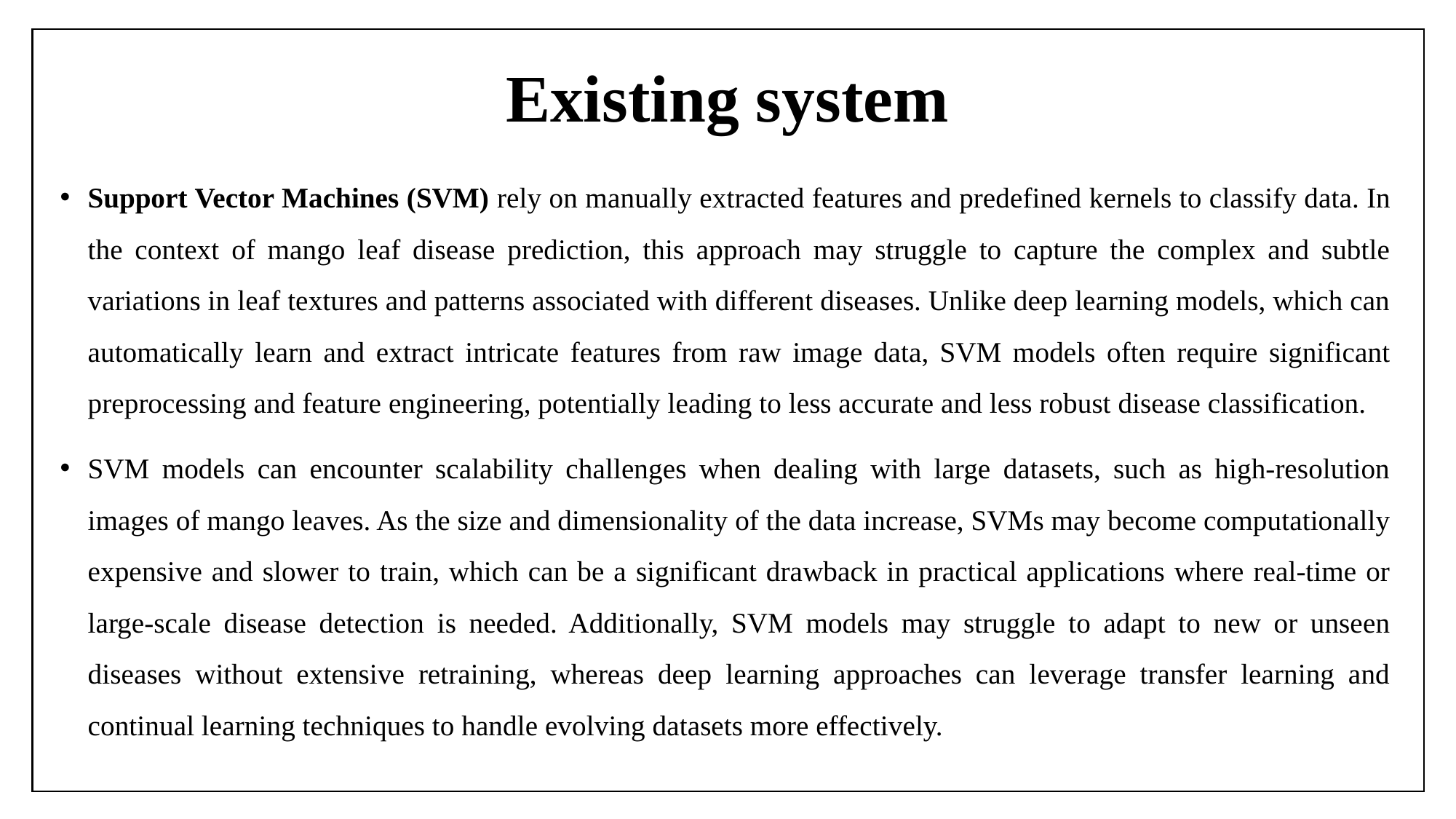

# Existing system

Support Vector Machines (SVM) rely on manually extracted features and predefined kernels to classify data. In the context of mango leaf disease prediction, this approach may struggle to capture the complex and subtle variations in leaf textures and patterns associated with different diseases. Unlike deep learning models, which can automatically learn and extract intricate features from raw image data, SVM models often require significant preprocessing and feature engineering, potentially leading to less accurate and less robust disease classification.
SVM models can encounter scalability challenges when dealing with large datasets, such as high-resolution images of mango leaves. As the size and dimensionality of the data increase, SVMs may become computationally expensive and slower to train, which can be a significant drawback in practical applications where real-time or large-scale disease detection is needed. Additionally, SVM models may struggle to adapt to new or unseen diseases without extensive retraining, whereas deep learning approaches can leverage transfer learning and continual learning techniques to handle evolving datasets more effectively.